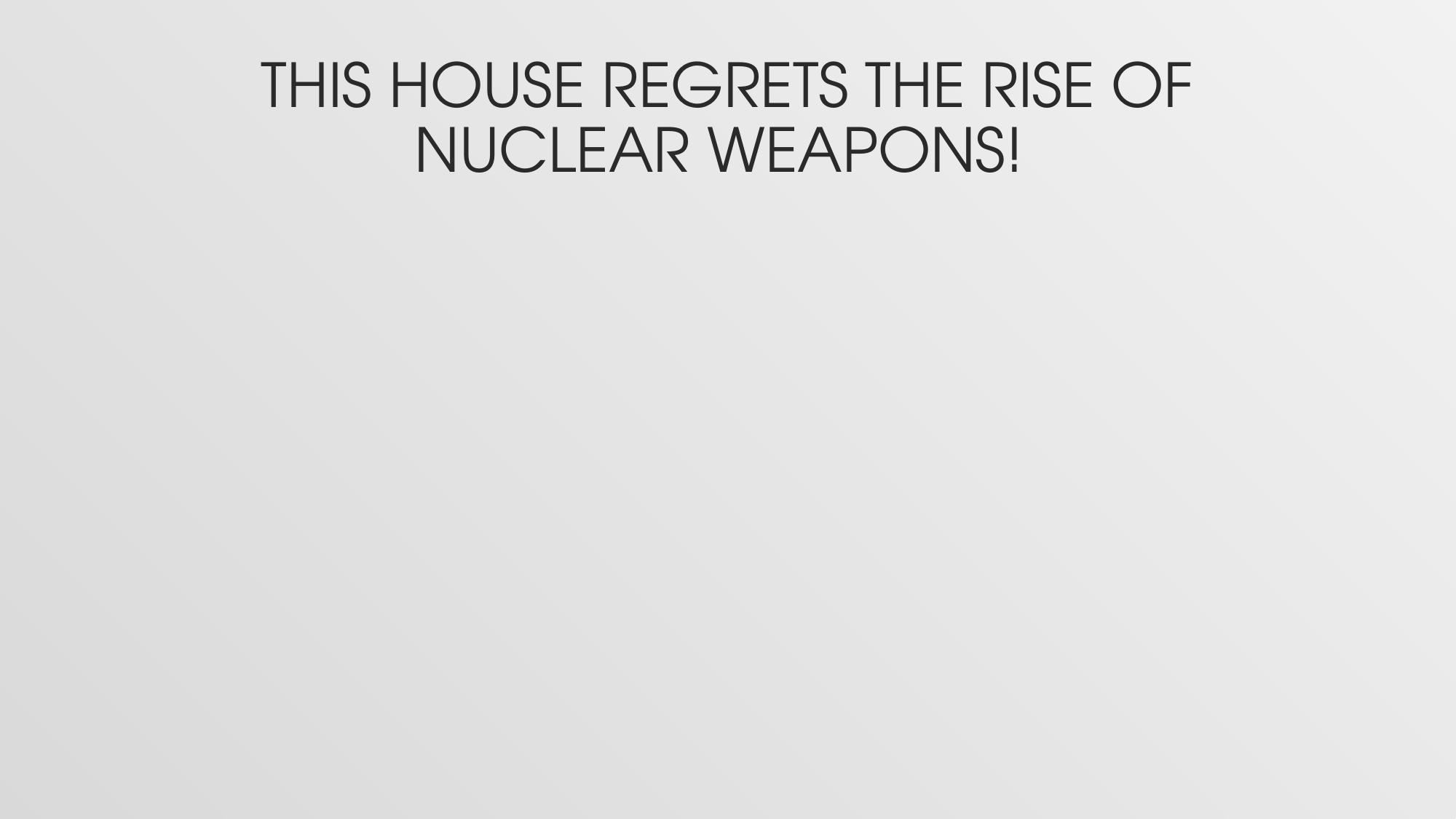

# This house regrets the rise of nuclear weapons!